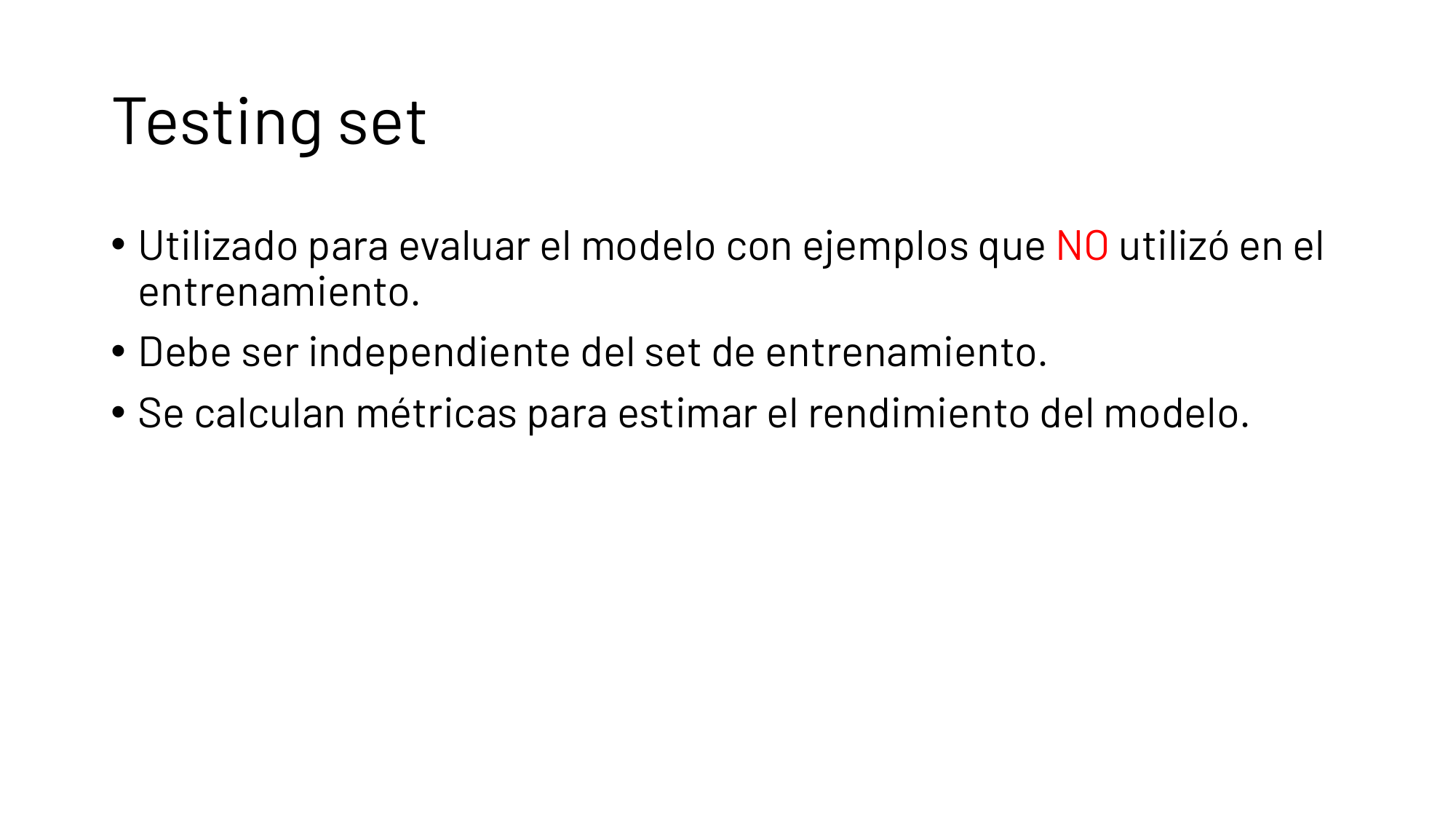

# Testing set
Utilizado para evaluar el modelo con ejemplos que NO utilizó en el entrenamiento.
Debe ser independiente del set de entrenamiento.
Se calculan métricas para estimar el rendimiento del modelo.